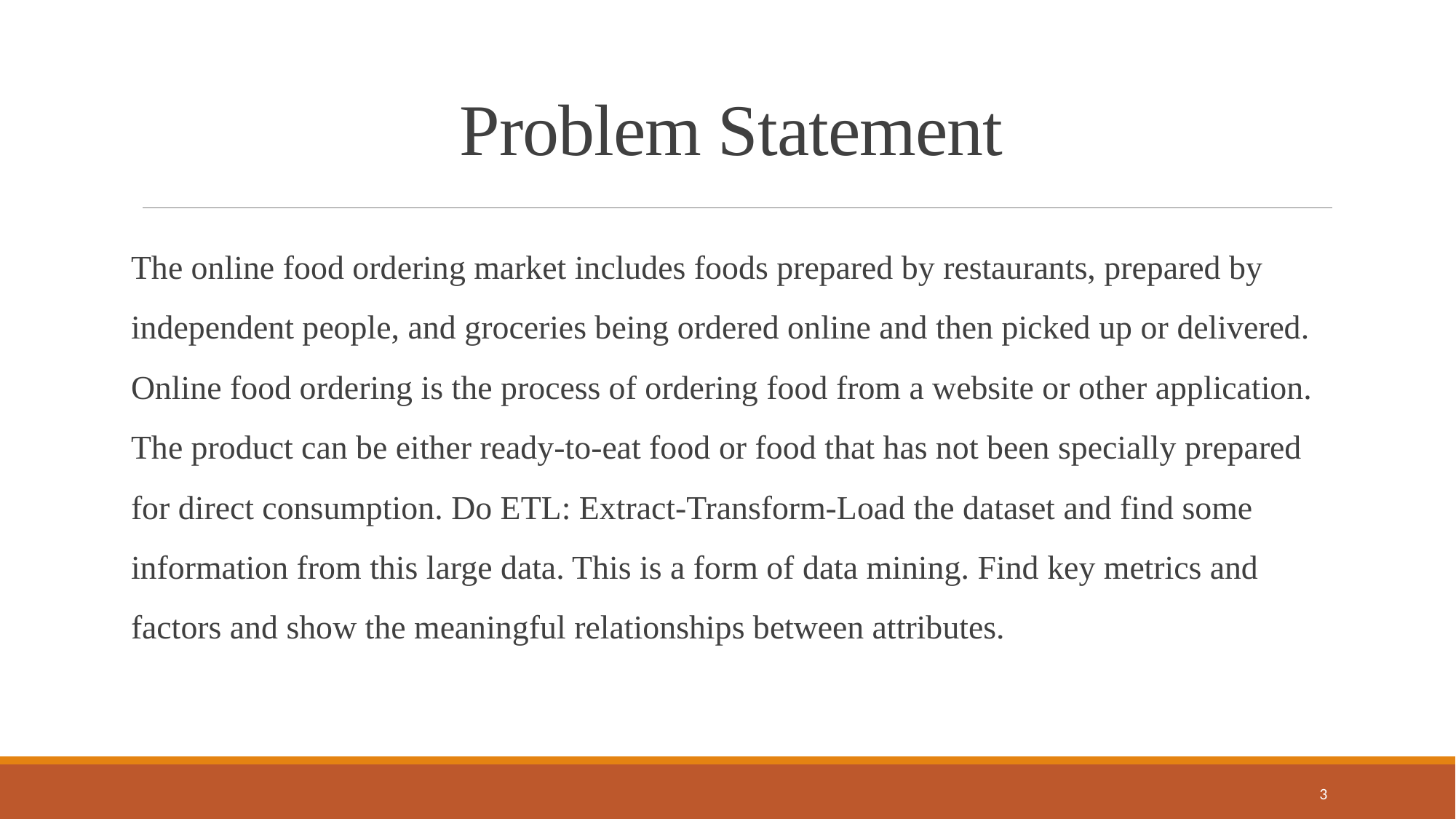

# Problem Statement
The online food ordering market includes foods prepared by restaurants, prepared by independent people, and groceries being ordered online and then picked up or delivered. Online food ordering is the process of ordering food from a website or other application. The product can be either ready-to-eat food or food that has not been specially prepared for direct consumption. Do ETL: Extract-Transform-Load the dataset and find some information from this large data. This is a form of data mining. Find key metrics and factors and show the meaningful relationships between attributes.

3